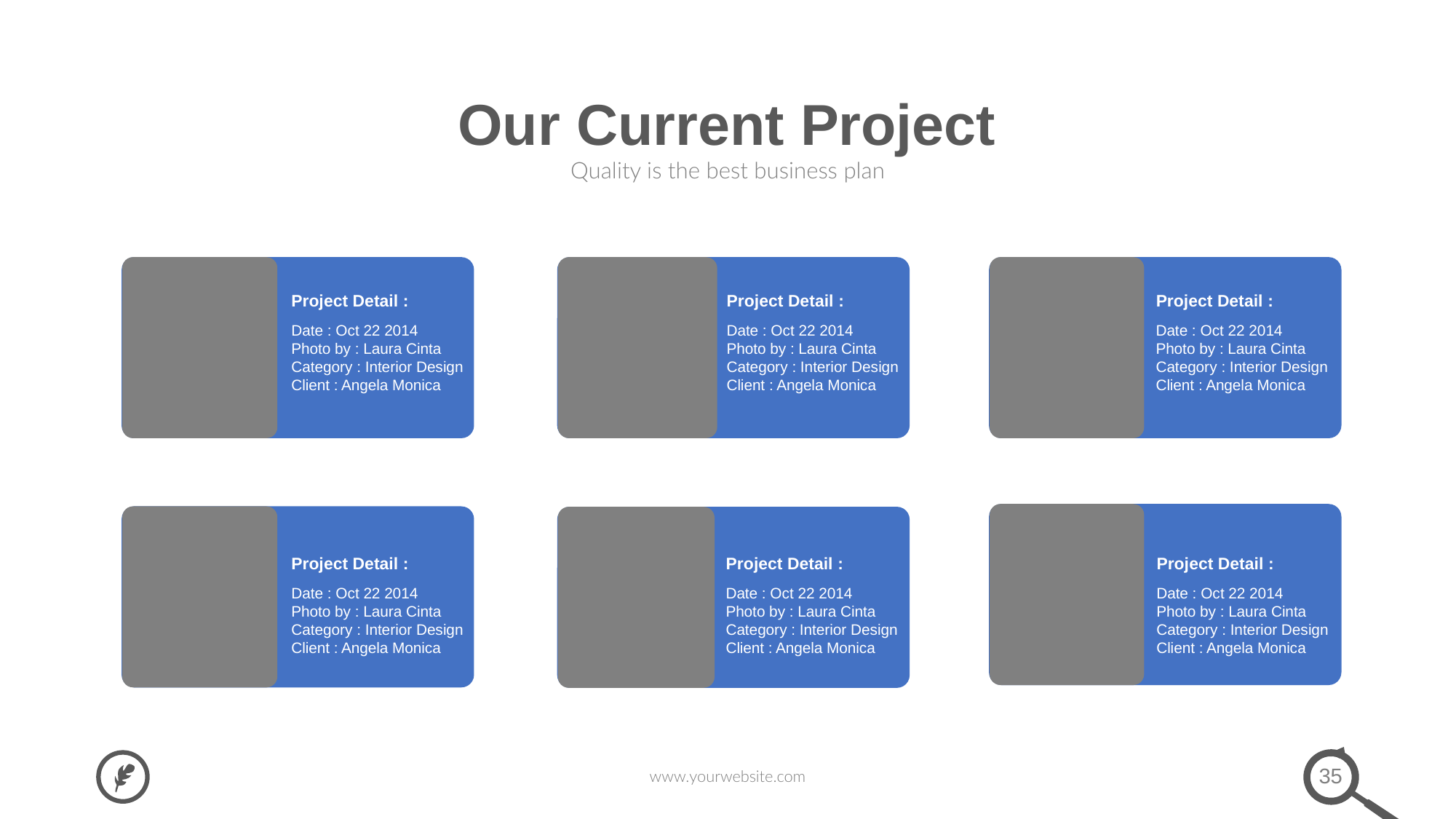

Our Current Project
Quality is the best business plan

Project Detail :
Date : Oct 22 2014
Photo by : Laura Cinta
Category : Interior Design Client : Angela Monica

Project Detail :
Date : Oct 22 2014
Photo by : Laura Cinta
Category : Interior Design Client : Angela Monica

Project Detail :
Date : Oct 22 2014
Photo by : Laura Cinta
Category : Interior Design Client : Angela Monica

Project Detail :
Date : Oct 22 2014
Photo by : Laura Cinta
Category : Interior Design Client : Angela Monica

Project Detail :
Date : Oct 22 2014
Photo by : Laura Cinta
Category : Interior Design Client : Angela Monica

Project Detail :
Date : Oct 22 2014
Photo by : Laura Cinta
Category : Interior Design Client : Angela Monica

35

www.yourwebsite.com